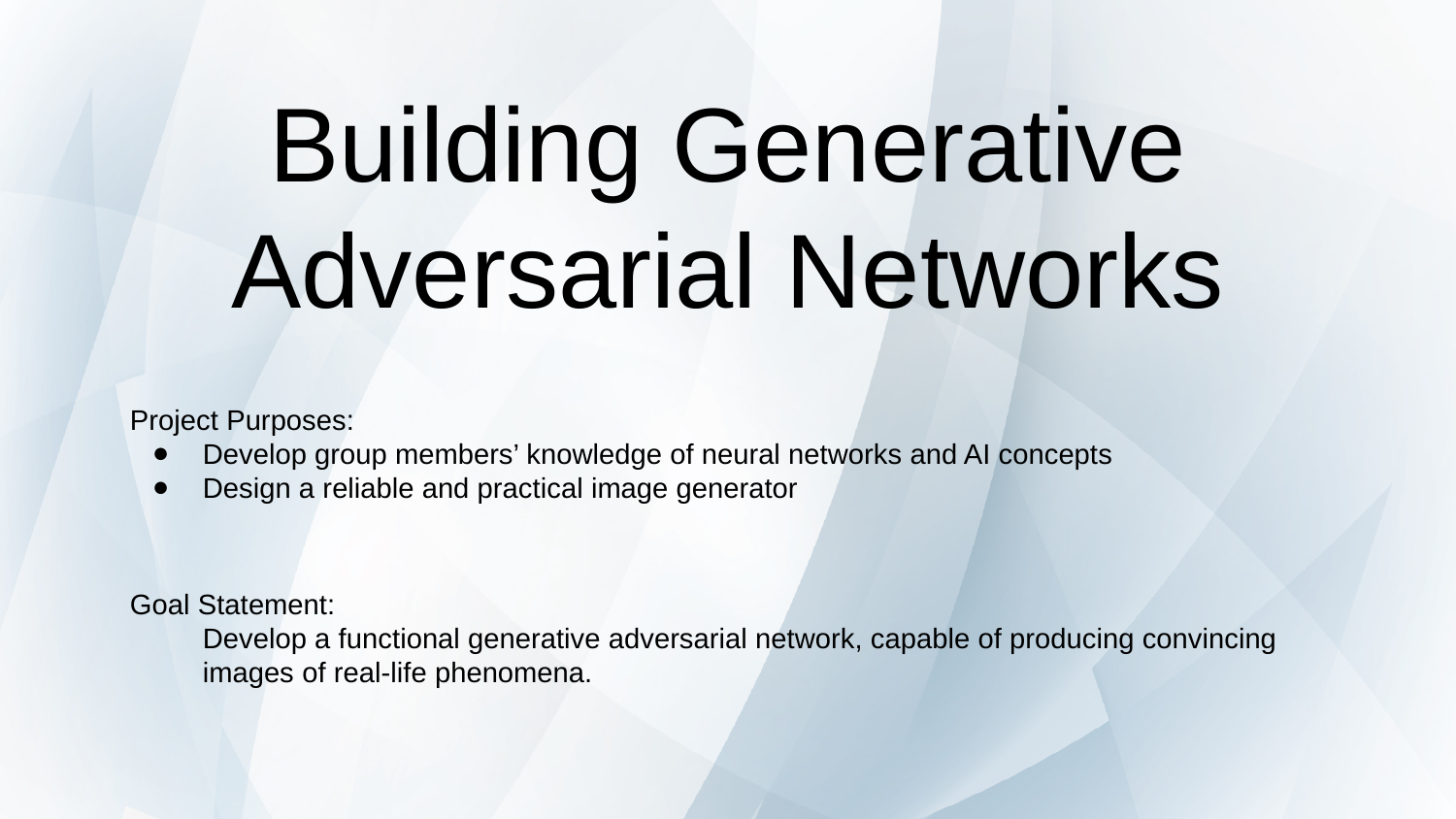

# Building Generative Adversarial Networks
Project Purposes:
Develop group members’ knowledge of neural networks and AI concepts
Design a reliable and practical image generator

Goal Statement:
Develop a functional generative adversarial network, capable of producing convincing  images of real-life phenomena.